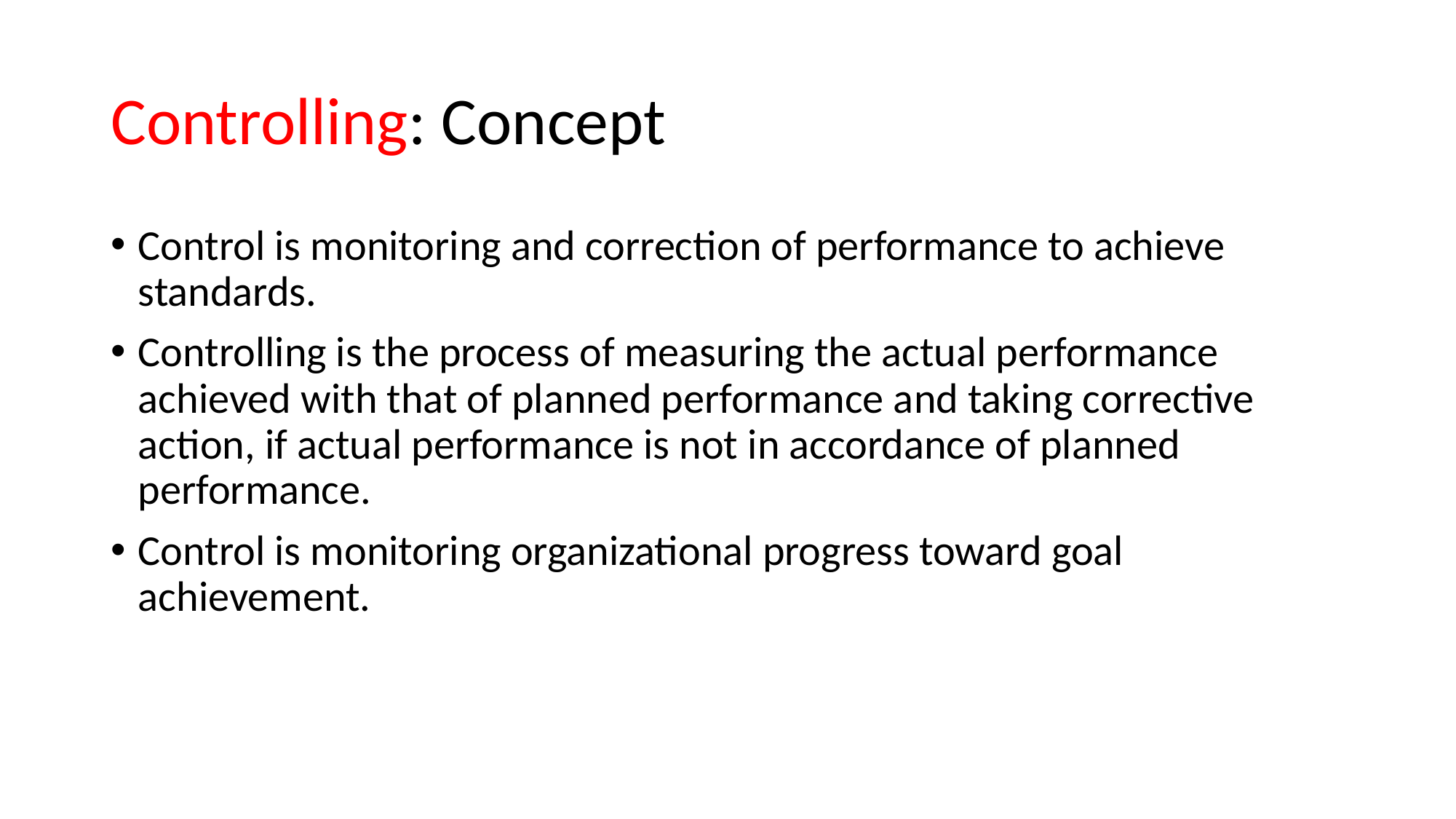

# Controlling: Concept
Control is monitoring and correction of performance to achieve standards.
Controlling is the process of measuring the actual performance achieved with that of planned performance and taking corrective action, if actual performance is not in accordance of planned performance.
Control is monitoring organizational progress toward goal achievement.